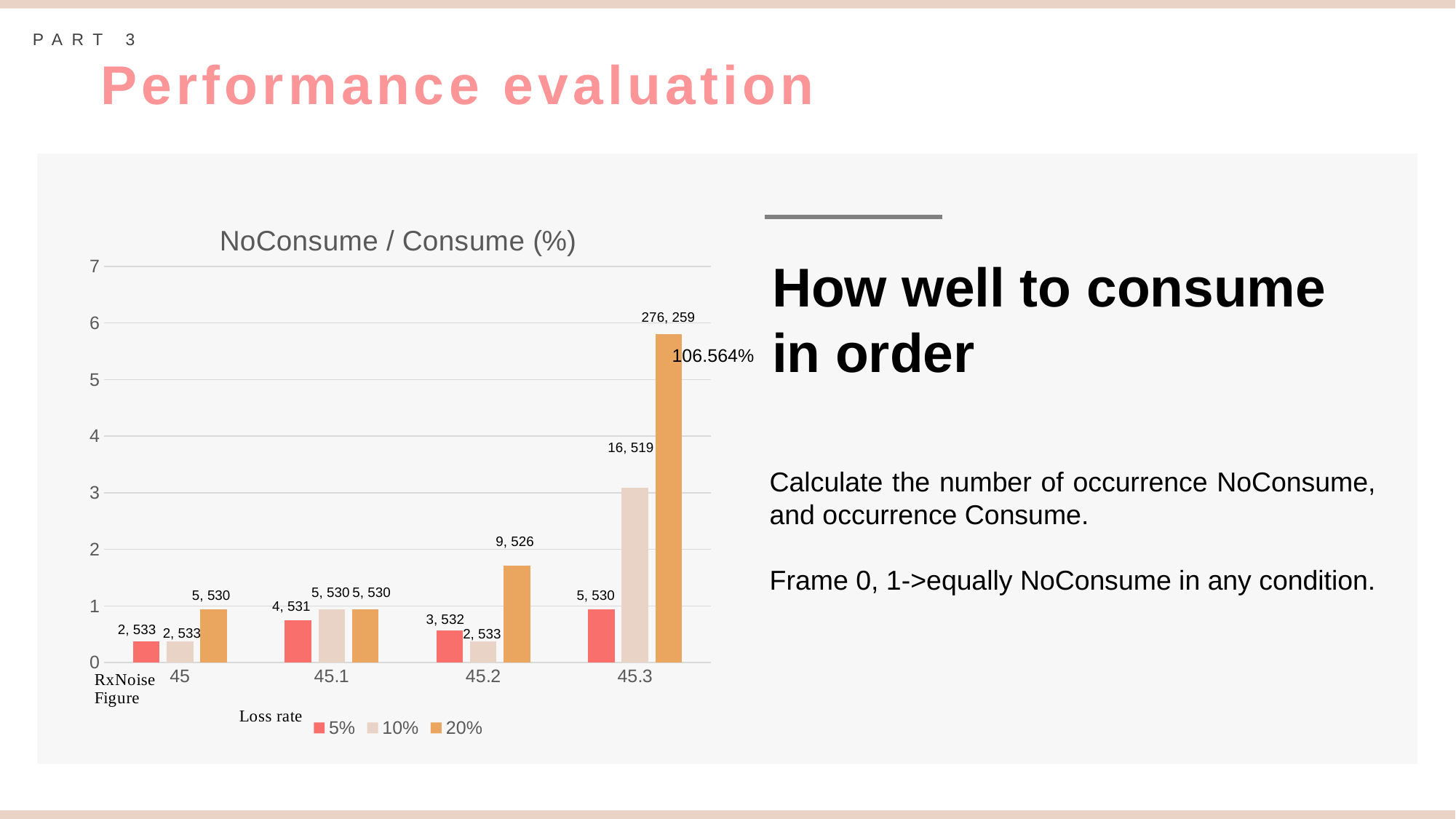

PART 3
Performance evaluation

### Chart: NoConsume / Consume (%)

| Category | 5% | 10% | 20% |
|---|---|---|---|
| 45 | 0.375 | 0.375 | 0.943 |
| 45.1 | 0.753 | 0.943 | 0.943 |
| 45.2 | 0.564 | 0.375 | 1.711 |
| 45.3 | 0.943 | 3.083 | 5.8 |
How well to consume
in order
276, 259
106.564%
16, 519
Calculate the number of occurrence NoConsume, and occurrence Consume.

Frame 0, 1->equally NoConsume in any condition.
9, 526
5, 530
5, 530
5, 530
5, 530
4, 531
3, 532
2, 533
2, 533
2, 533